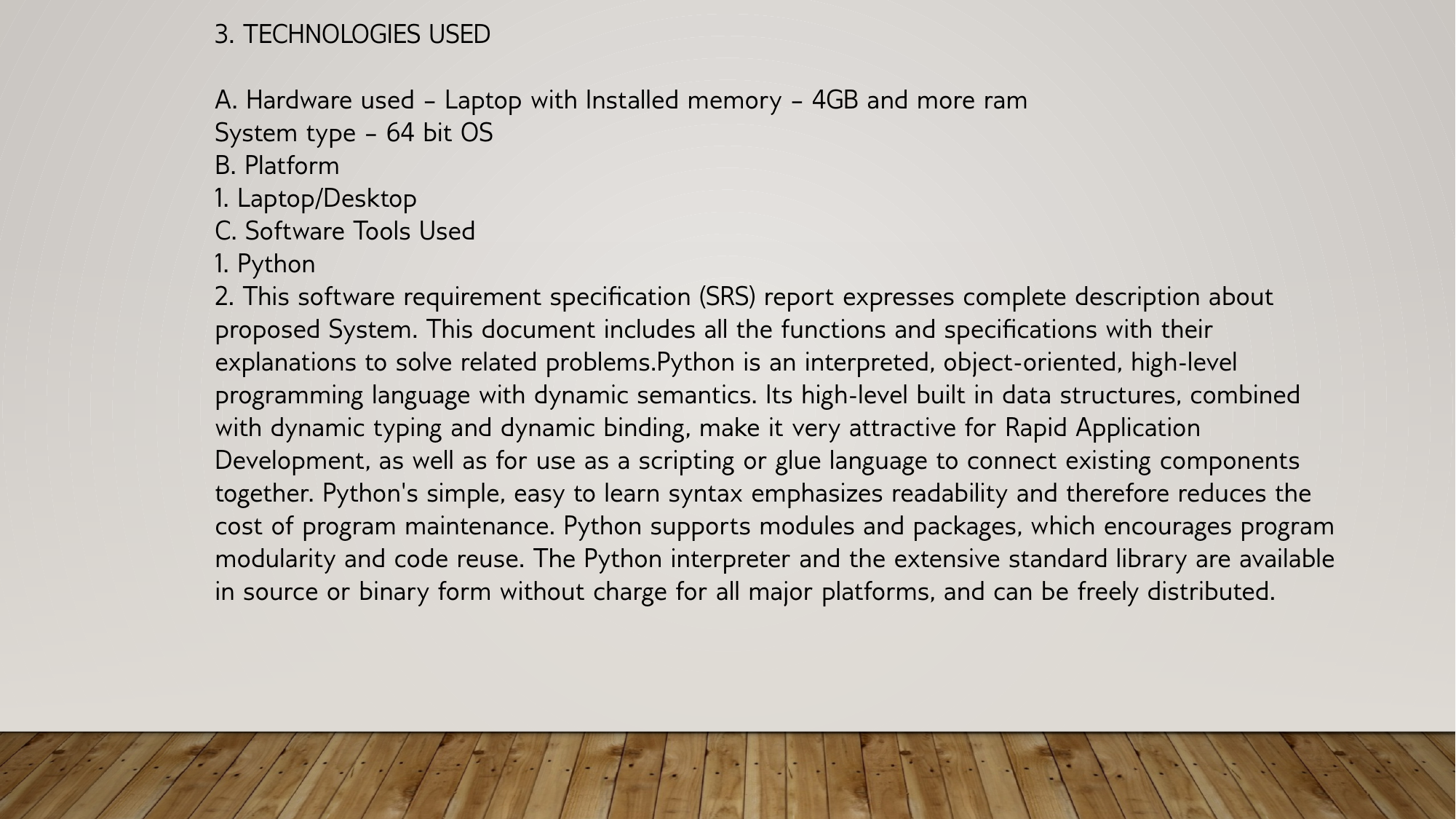

3. TECHNOLOGIES USED

A. Hardware used – Laptop with Installed memory – 4GB and more ram
System type – 64 bit OS
B. Platform
1. Laptop/Desktop
C. Software Tools Used
1. Python
2. This software requirement specification (SRS) report expresses complete description about proposed System. This document includes all the functions and specifications with their explanations to solve related problems.Python is an interpreted, object-oriented, high-level programming language with dynamic semantics. Its high-level built in data structures, combined with dynamic typing and dynamic binding, make it very attractive for Rapid Application Development, as well as for use as a scripting or glue language to connect existing components together. Python's simple, easy to learn syntax emphasizes readability and therefore reduces the cost of program maintenance. Python supports modules and packages, which encourages program modularity and code reuse. The Python interpreter and the extensive standard library are available in source or binary form without charge for all major platforms, and can be freely distributed.